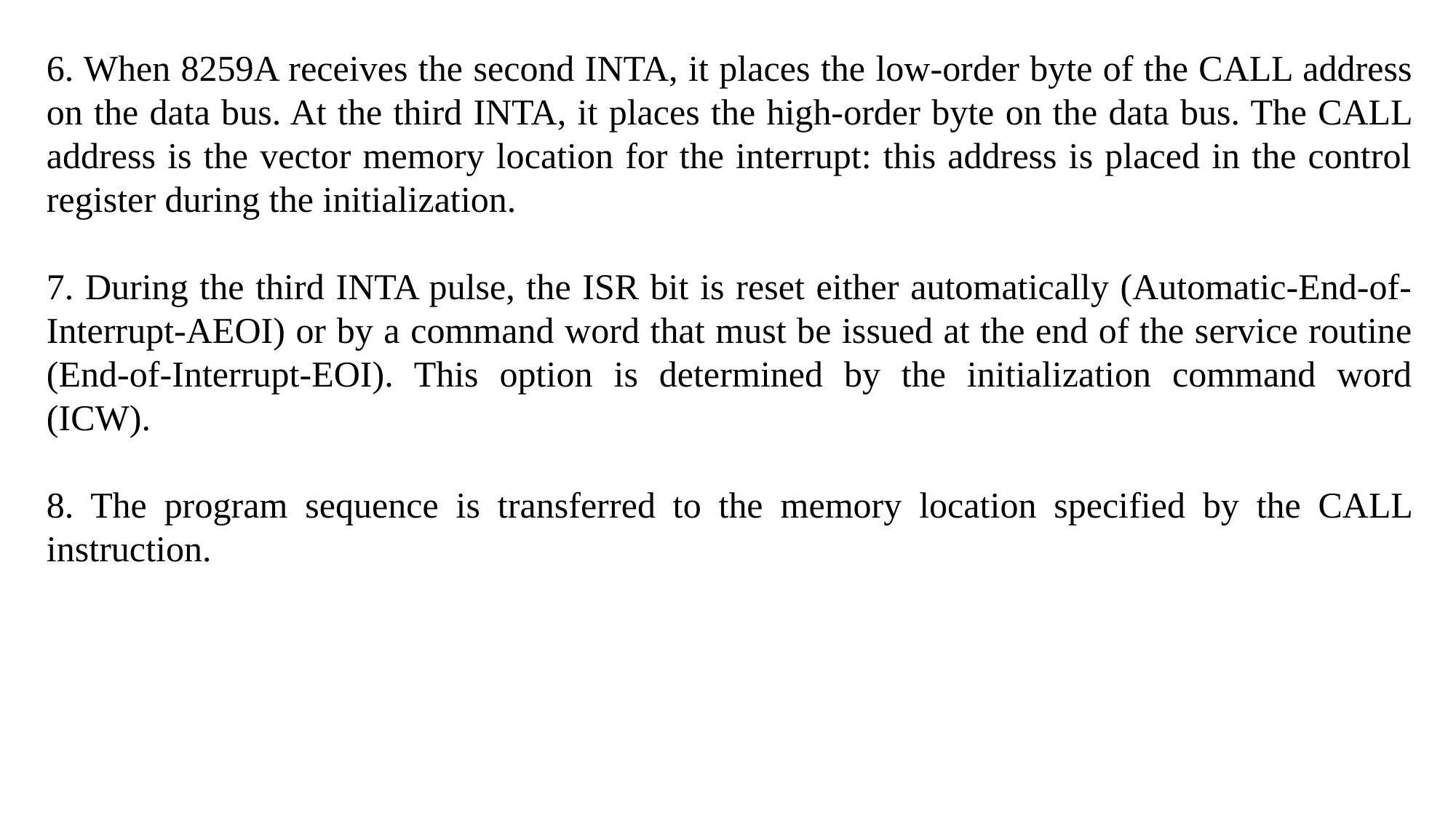

6. When 8259A receives the second INTA, it places the low-order byte of the CALL address on the data bus. At the third INTA, it places the high-order byte on the data bus. The CALL address is the vector memory location for the interrupt: this address is placed in the control register during the initialization.

7. During the third INTA pulse, the ISR bit is reset either automatically (Automatic-End-of-Interrupt-AEOI) or by a command word that must be issued at the end of the service routine (End-of-Interrupt-EOI). This option is determined by the initialization command word (ICW).

8. The program sequence is transferred to the memory location specified by the CALL instruction.